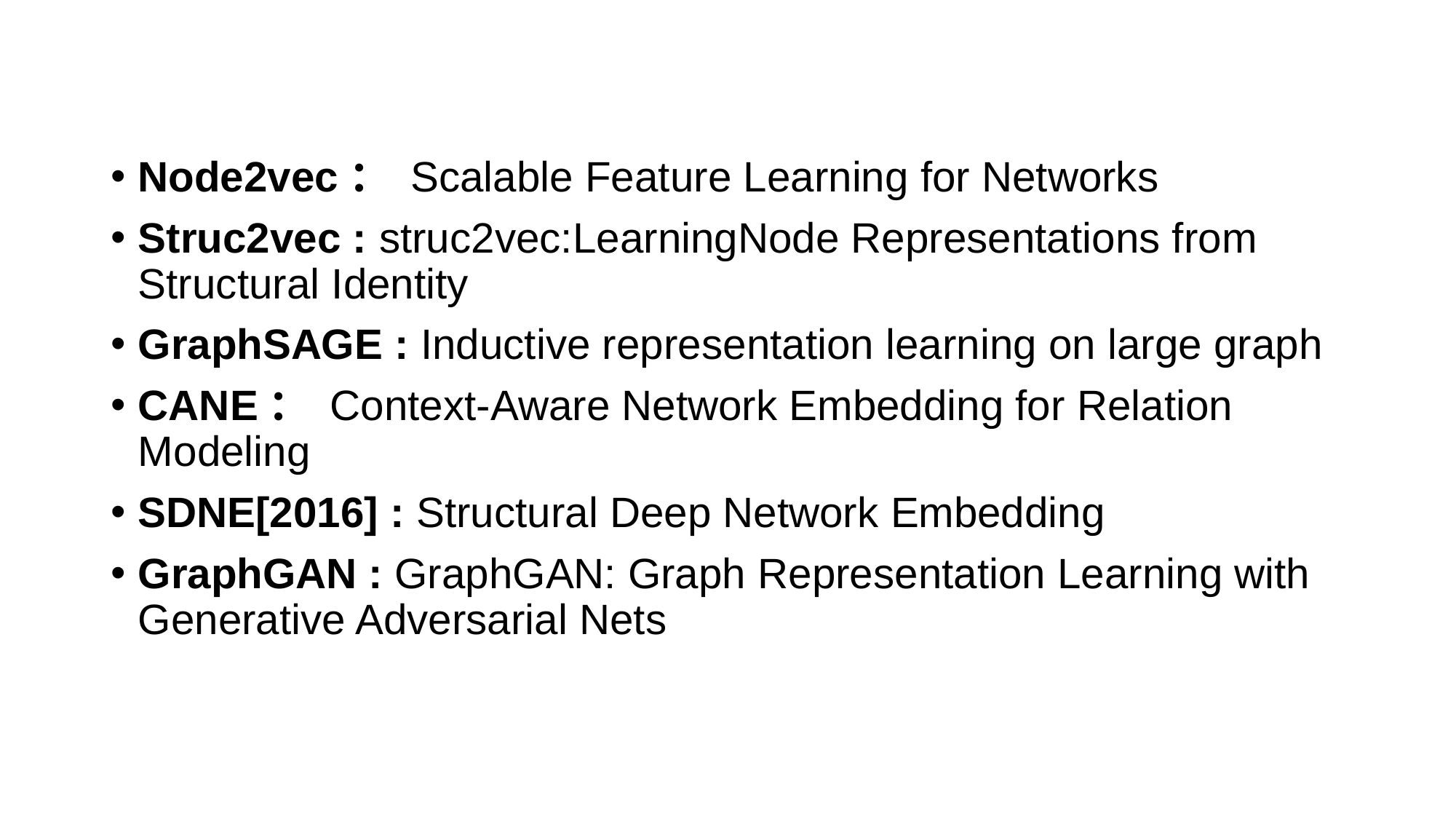

Node2vec： Scalable Feature Learning for Networks
Struc2vec : struc2vec:LearningNode Representations from Structural Identity
GraphSAGE : Inductive representation learning on large graph
CANE： Context-Aware Network Embedding for Relation Modeling
SDNE[2016] : Structural Deep Network Embedding
GraphGAN : GraphGAN: Graph Representation Learning with Generative Adversarial Nets